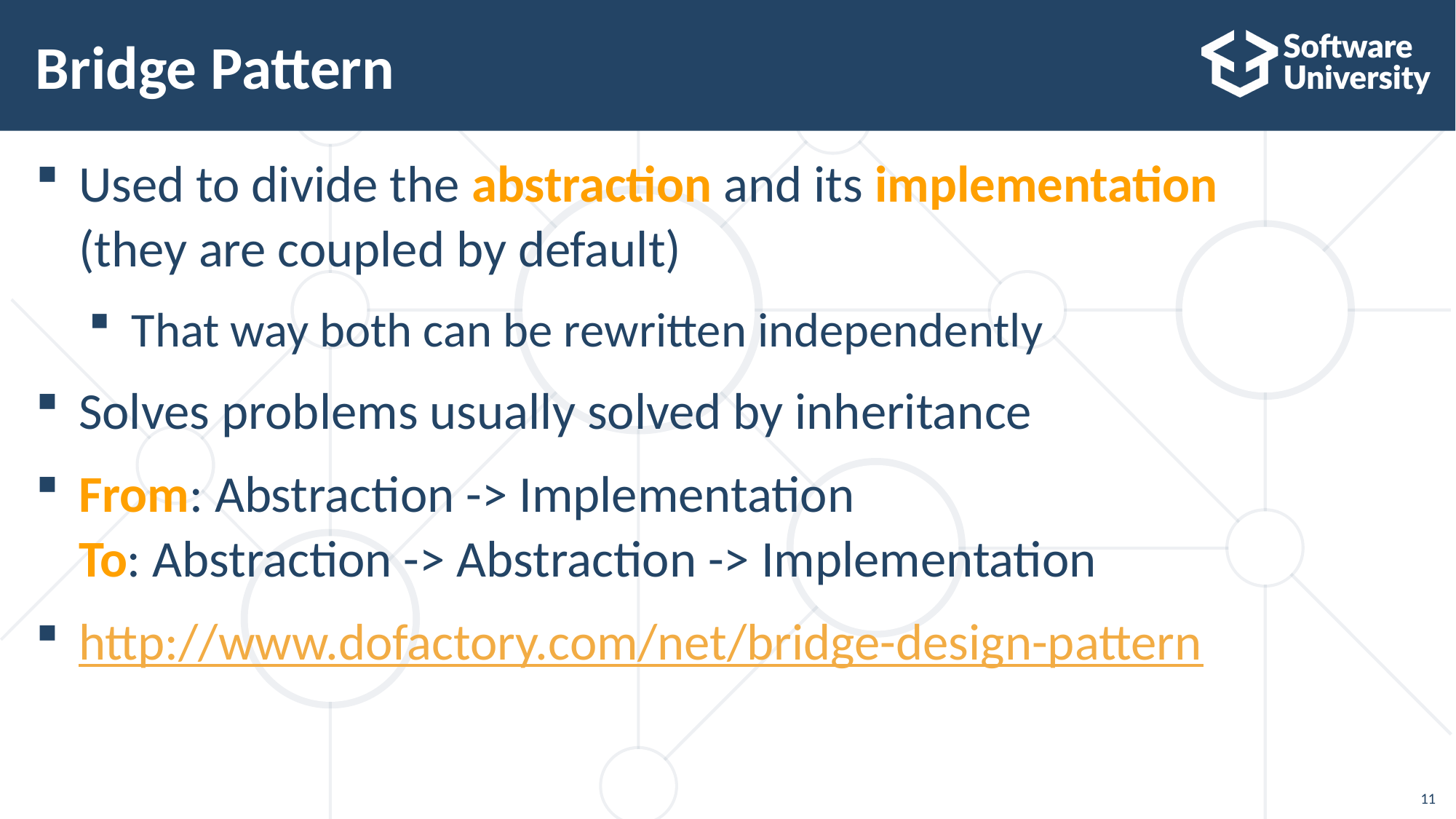

# Bridge Pattern
Used to divide the abstraction and its implementation
(they are coupled by default)
That way both can be rewritten independently
Solves problems usually solved by inheritance
From: Abstraction -> Implementation
To: Abstraction -> Abstraction -> Implementation
http://www.dofactory.com/net/bridge-design-pattern
11